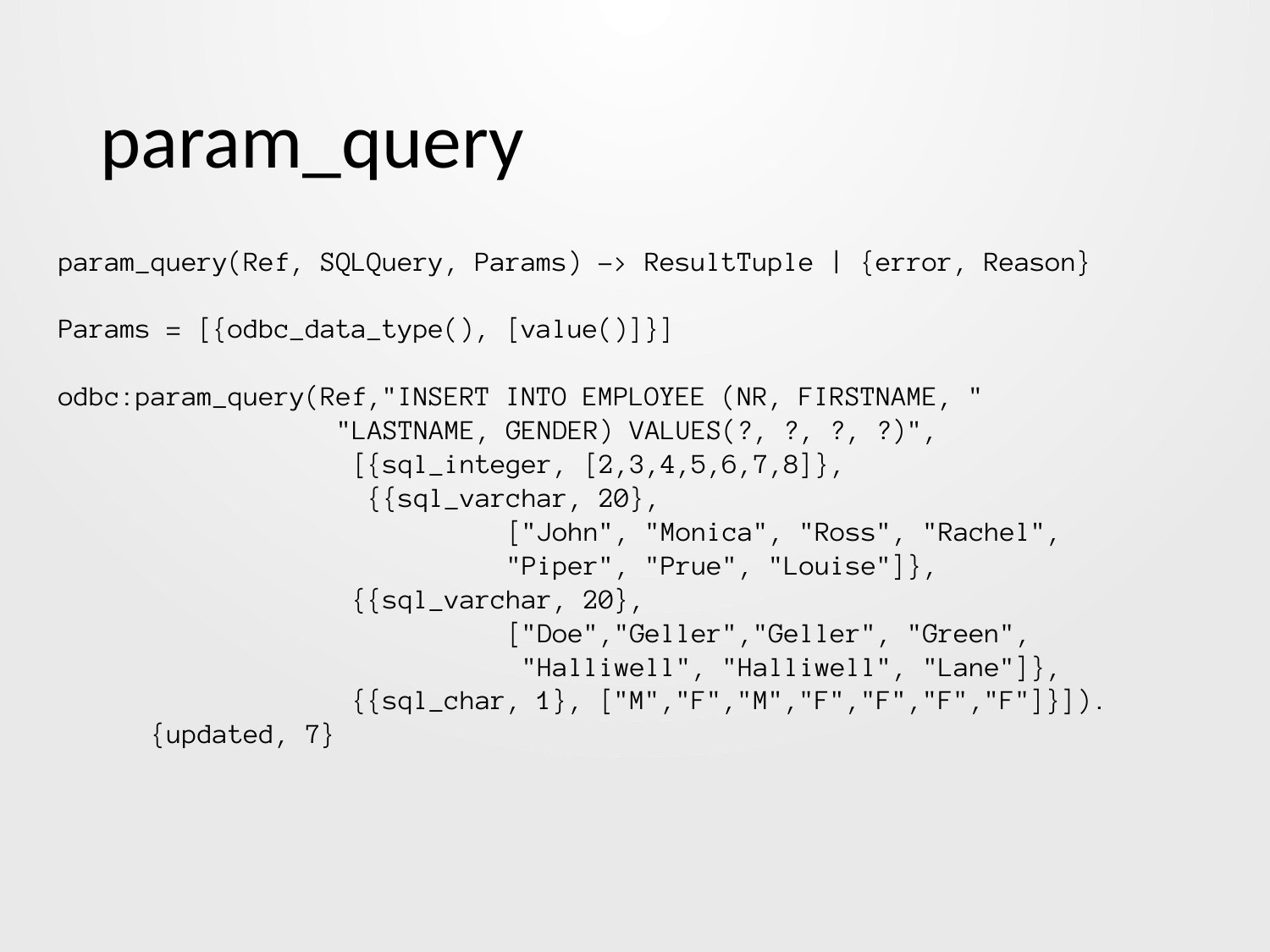

# param_query
param_query(Ref, SQLQuery, Params) -> ResultTuple | {error, Reason}

Params = [{odbc_data_type(), [value()]}]

odbc:param_query(Ref,"INSERT INTO EMPLOYEE (NR, FIRSTNAME, "
                  "LASTNAME, GENDER) VALUES(?, ?, ?, ?)",
                   [{sql_integer, [2,3,4,5,6,7,8]},
                    {{sql_varchar, 20},
                             ["John", "Monica", "Ross", "Rachel",
                             "Piper", "Prue", "Louise"]},
                   {{sql_varchar, 20},
                             ["Doe","Geller","Geller", "Green",
                              "Halliwell", "Halliwell", "Lane"]},
                   {{sql_char, 1}, ["M","F","M","F","F","F","F"]}]).
      {updated, 7}